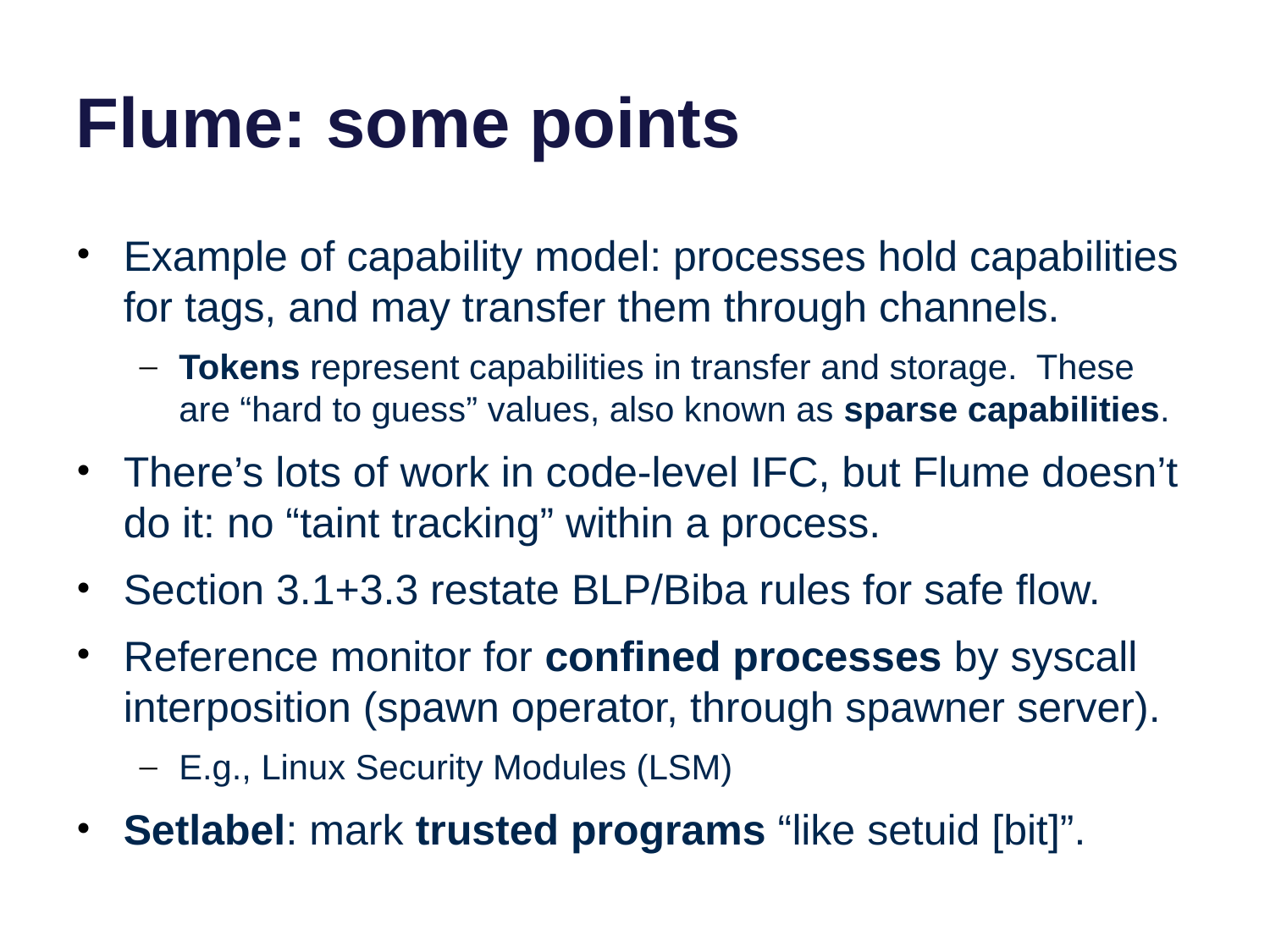

# Flume: some points
Example of capability model: processes hold capabilities for tags, and may transfer them through channels.
Tokens represent capabilities in transfer and storage.  These are “hard to guess” values, also known as sparse capabilities.
There’s lots of work in code-level IFC, but Flume doesn’t do it: no “taint tracking” within a process.
Section 3.1+3.3 restate BLP/Biba rules for safe flow.
Reference monitor for confined processes by syscall interposition (spawn operator, through spawner server).
E.g., Linux Security Modules (LSM)
Setlabel: mark trusted programs “like setuid [bit]”.